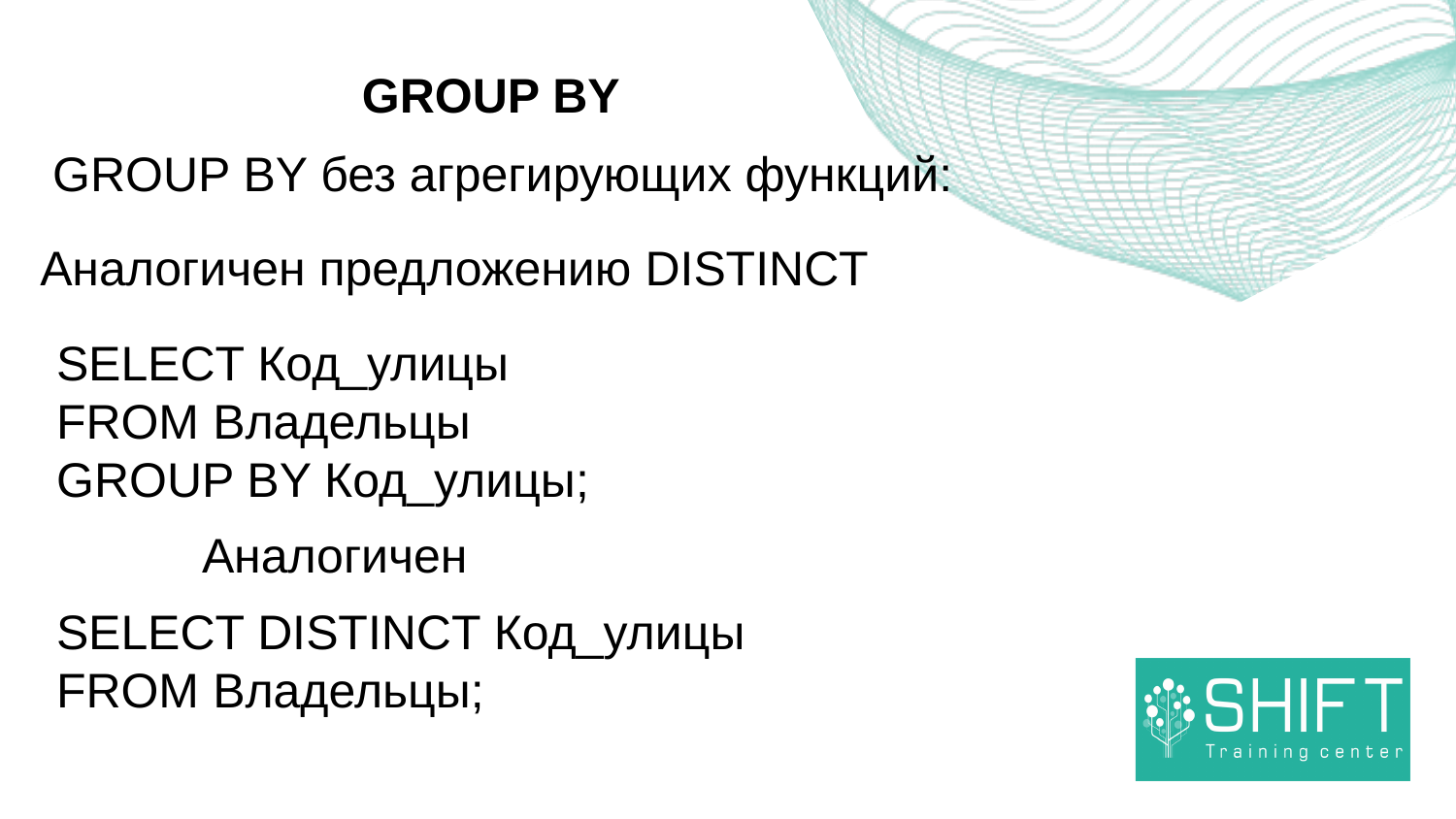

GROUP BY
GROUP BY без агрегирующих функций:
Аналогичен предложению DISTINCT
SELECT Код_улицы
FROM Владельцы
GROUP BY Код_улицы;

	Аналогичен

SELECT DISTINCT Код_улицы
FROM Владельцы;